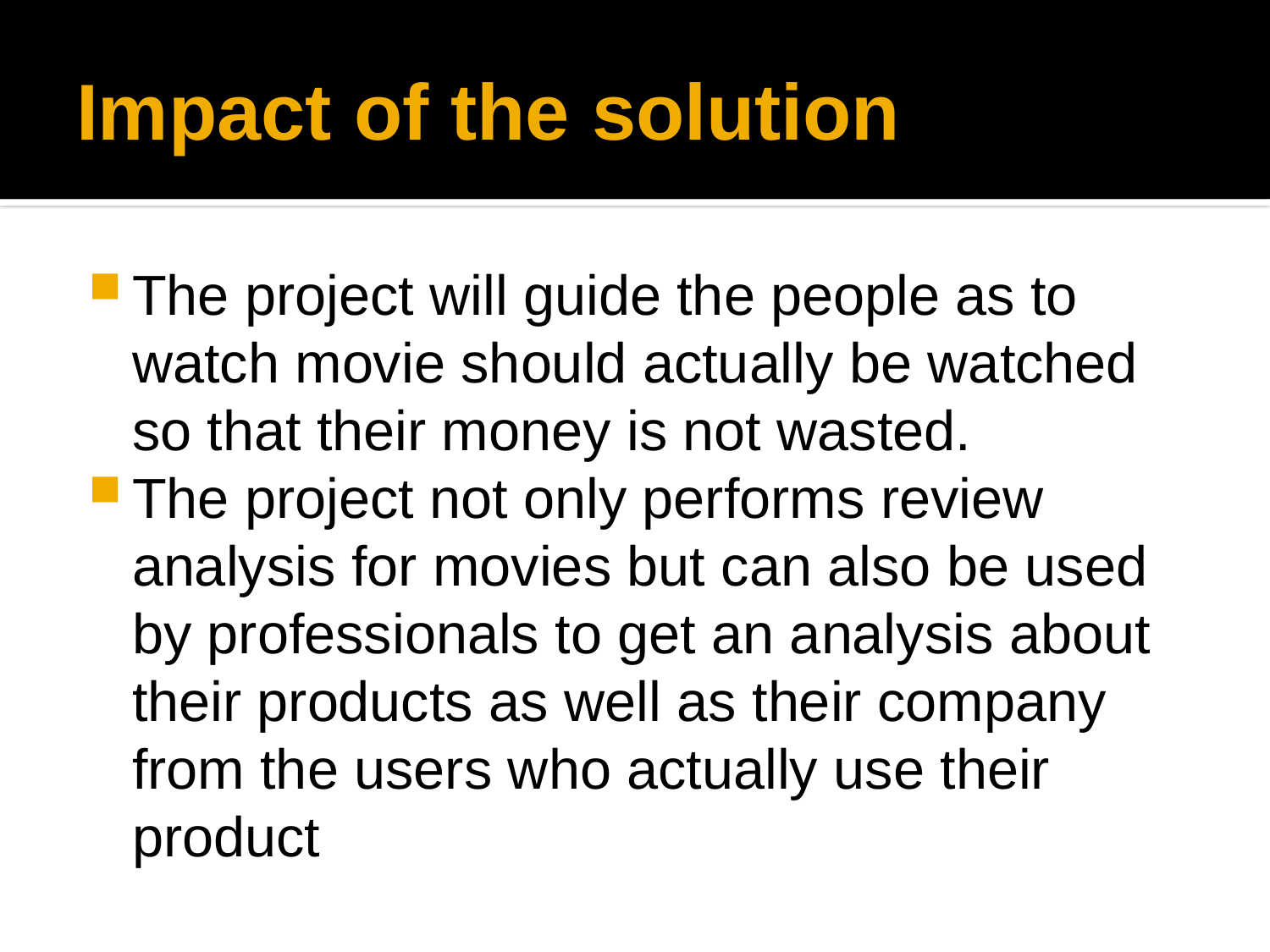

# Impact of the solution
The project will guide the people as to watch movie should actually be watched so that their money is not wasted.
The project not only performs review analysis for movies but can also be used by professionals to get an analysis about their products as well as their company from the users who actually use their product